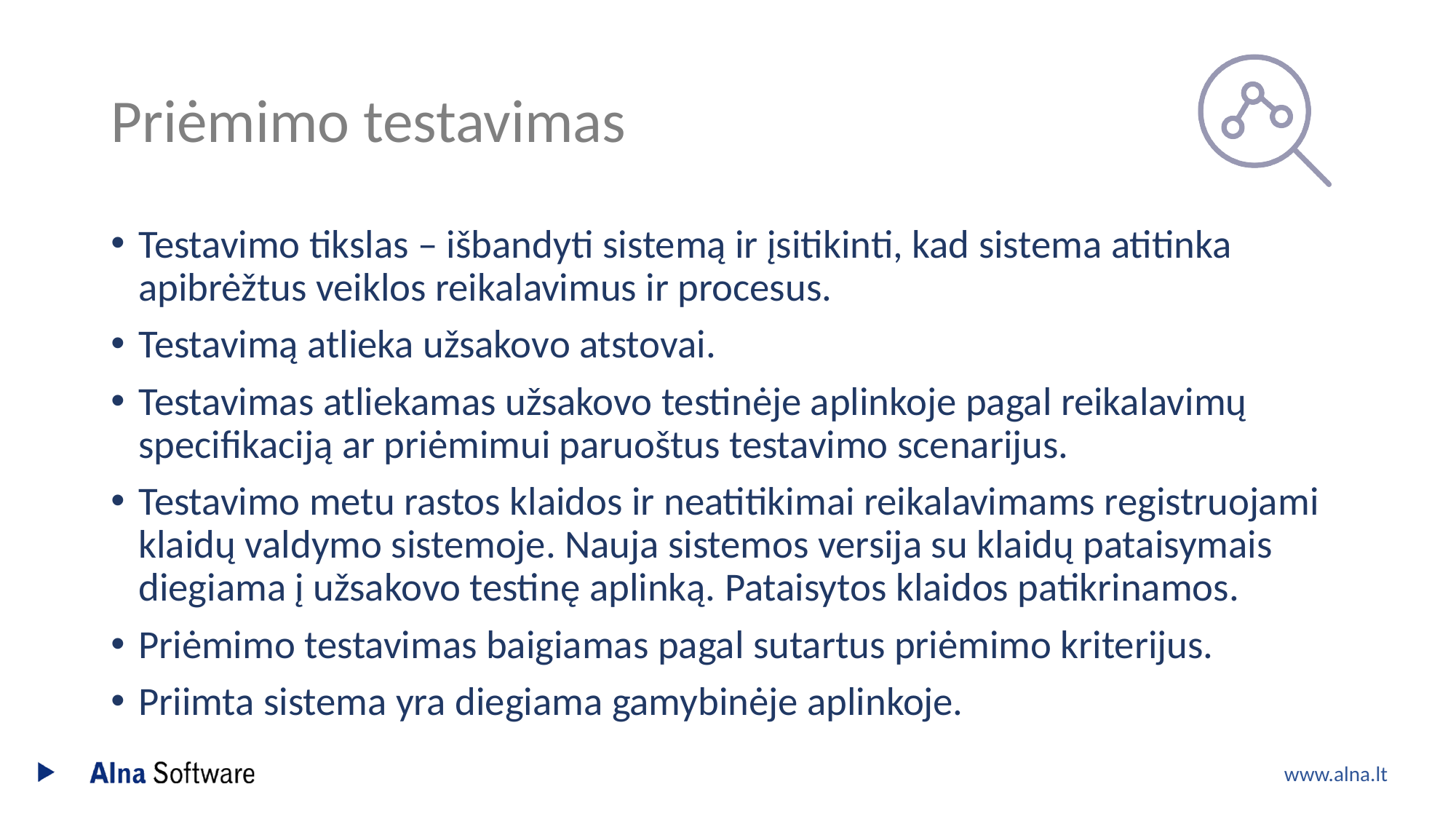

# Priėmimo testavimas
Testavimo tikslas – išbandyti sistemą ir įsitikinti, kad sistema atitinka apibrėžtus veiklos reikalavimus ir procesus.
Testavimą atlieka užsakovo atstovai.
Testavimas atliekamas užsakovo testinėje aplinkoje pagal reikalavimų specifikaciją ar priėmimui paruoštus testavimo scenarijus.
Testavimo metu rastos klaidos ir neatitikimai reikalavimams registruojami klaidų valdymo sistemoje. Nauja sistemos versija su klaidų pataisymais diegiama į užsakovo testinę aplinką. Pataisytos klaidos patikrinamos.
Priėmimo testavimas baigiamas pagal sutartus priėmimo kriterijus.
Priimta sistema yra diegiama gamybinėje aplinkoje.